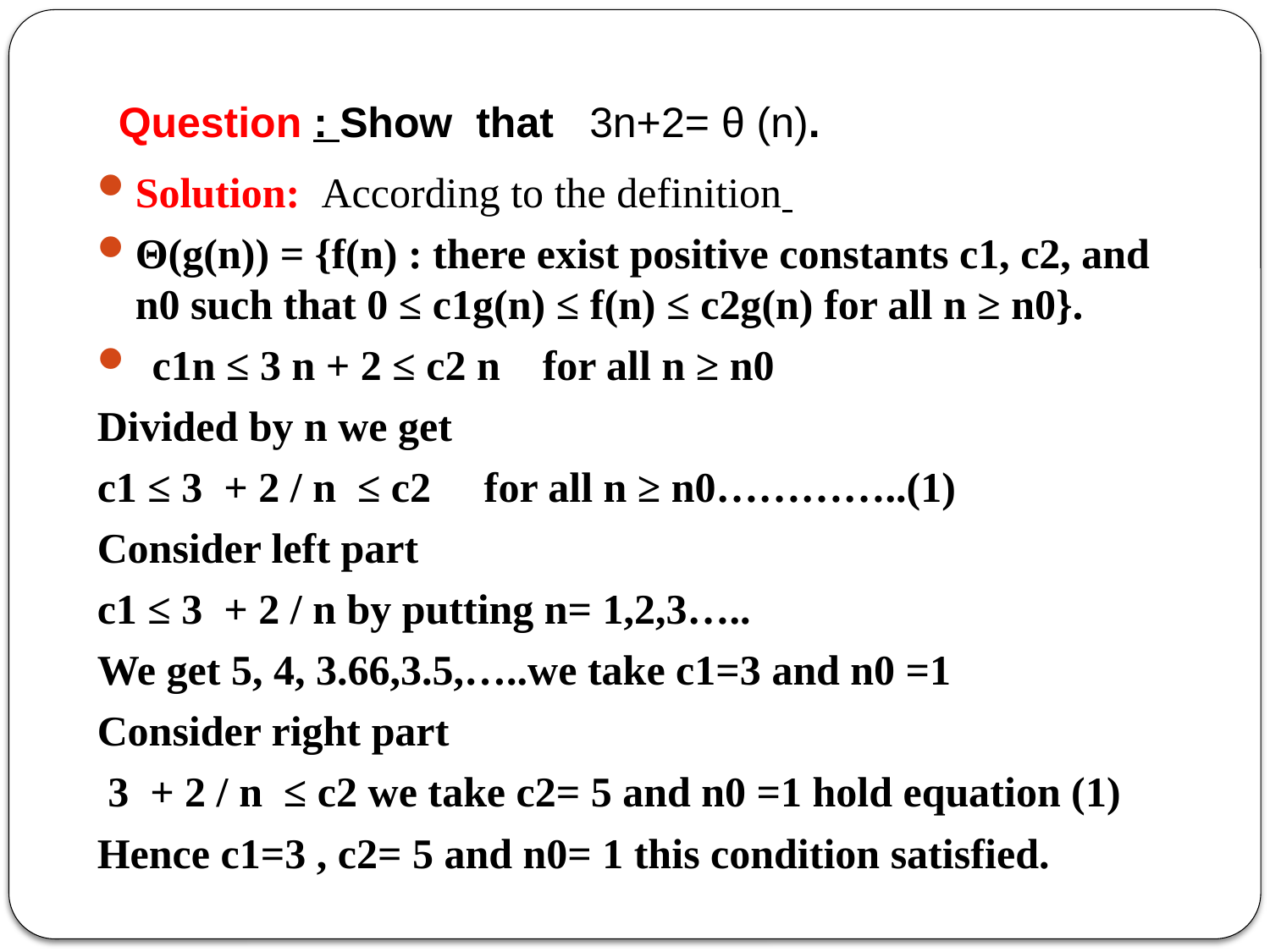

# Question : Show  that   3n+2= θ (n).
Solution:  According to the definition
Θ(g(n)) = {f(n) : there exist positive constants c1, c2, and n0 such that 0 ≤ c1g(n) ≤ f(n) ≤ c2g(n) for all n ≥ n0}.
  c1n ≤ 3 n + 2 ≤ c2 n    for all n ≥ n0
Divided by n we get
c1 ≤ 3  + 2 / n  ≤ c2     for all n ≥ n0…………..(1)
Consider left part
c1 ≤ 3  + 2 / n by putting n= 1,2,3…..
We get 5, 4, 3.66,3.5,…..we take c1=3 and n0 =1
Consider right part
 3  + 2 / n  ≤ c2 we take c2= 5 and n0 =1 hold equation (1)
Hence c1=3 , c2= 5 and n0= 1 this condition satisfied.